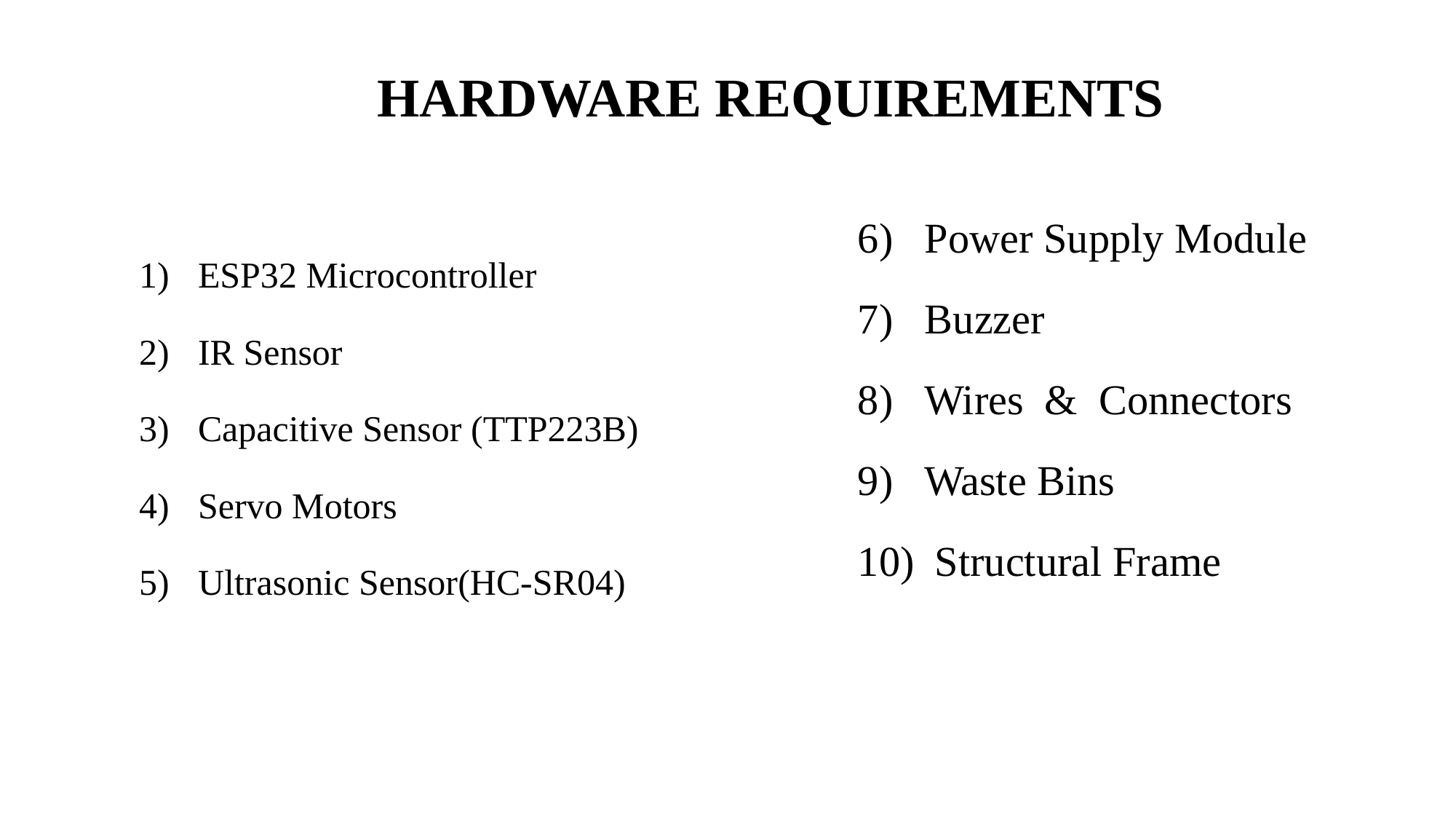

# HARDWARE REQUIREMENTS
6)   Power Supply Module
7)   Buzzer
8)   Wires  &  Connectors
Waste Bins
 Structural Frame

ESP32 Microcontroller
IR Sensor
Capacitive Sensor (TTP223B)
Servo Motors
Ultrasonic Sensor(HC-SR04)